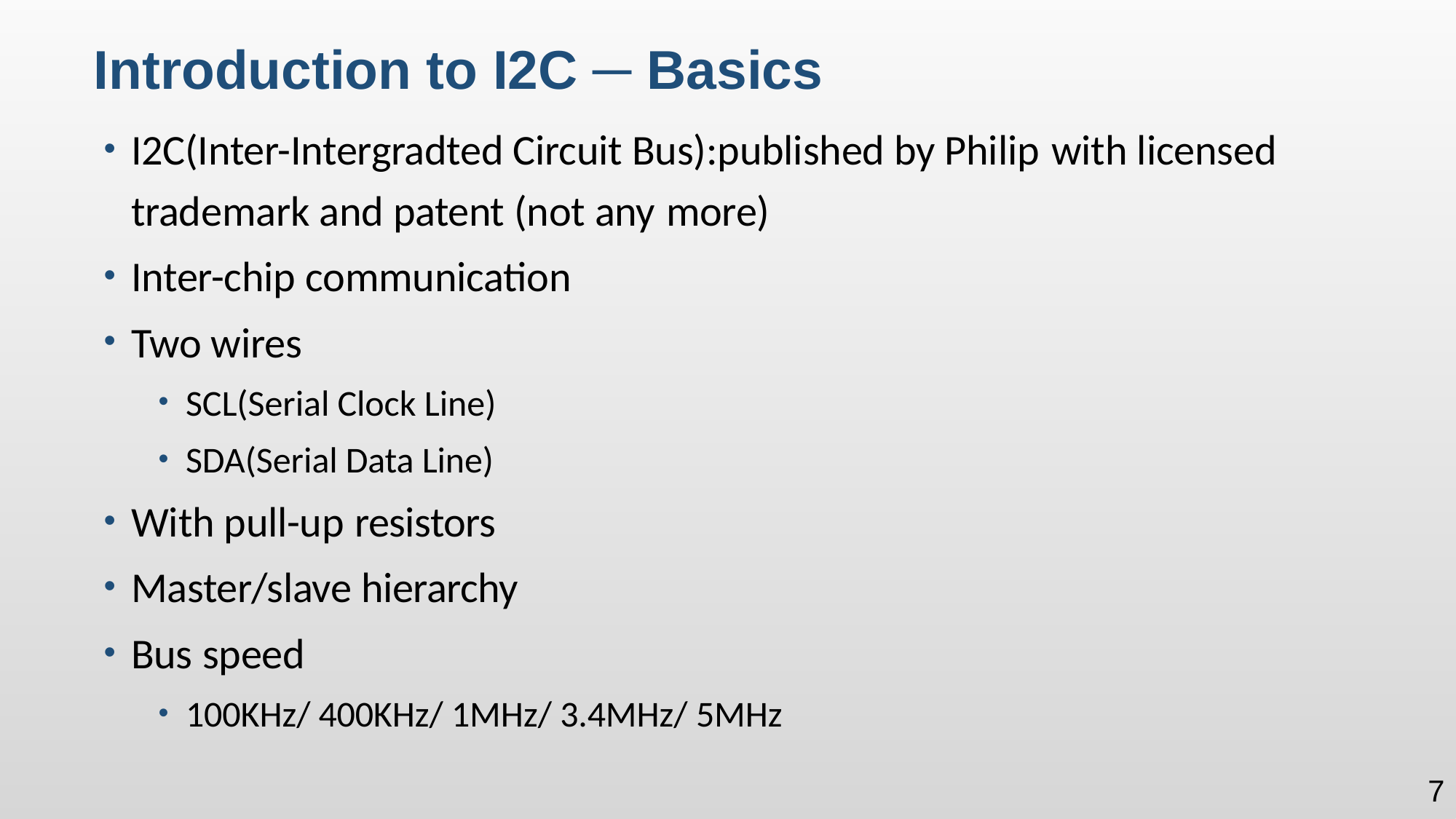

Introduction to I2C ─ Basics
I2C(Inter-Intergradted Circuit Bus):published by Philip with licensed  trademark and patent (not any more)
Inter-chip communication
Two wires
SCL(Serial Clock Line)
SDA(Serial Data Line)
With pull-up resistors
Master/slave hierarchy
Bus speed
100KHz/ 400KHz/ 1MHz/ 3.4MHz/ 5MHz

7